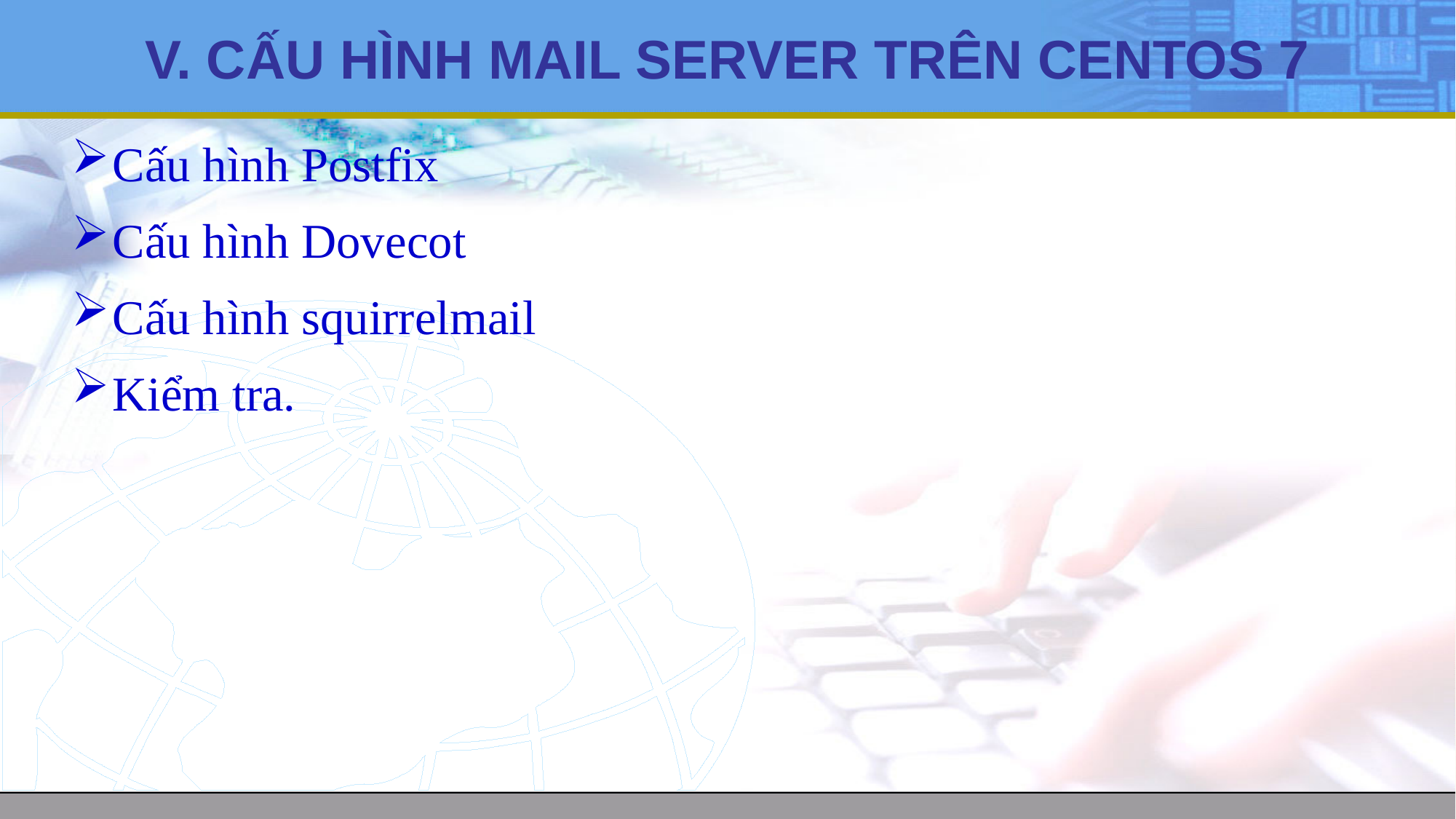

# V. CẤU HÌNH MAIL SERVER TRÊN CENTOS 7
Cấu hình Postfix
Cấu hình Dovecot
Cấu hình squirrelmail
Kiểm tra.